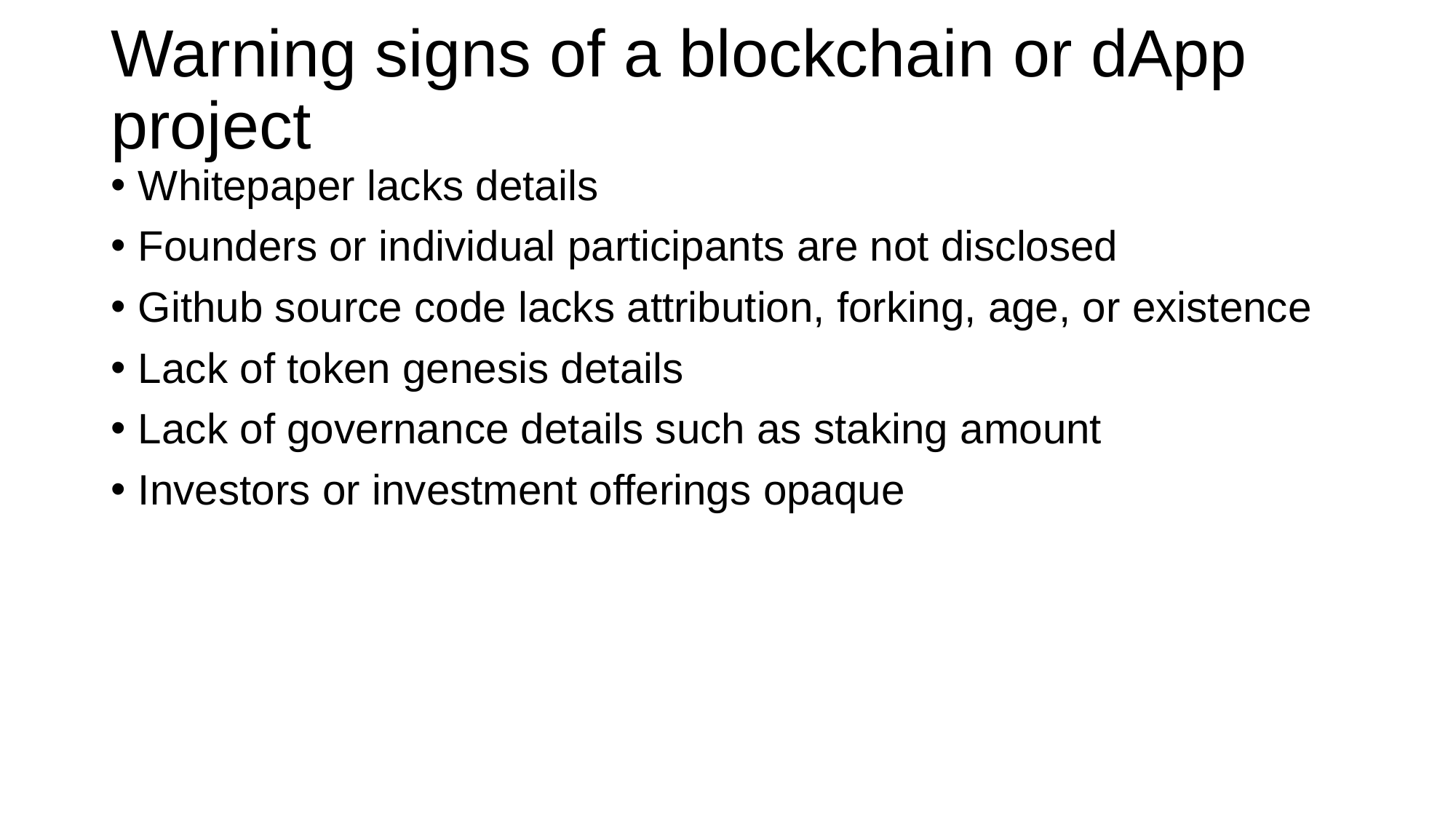

# Warning signs of a blockchain or dApp project
Whitepaper lacks details
Founders or individual participants are not disclosed
Github source code lacks attribution, forking, age, or existence
Lack of token genesis details
Lack of governance details such as staking amount
Investors or investment offerings opaque